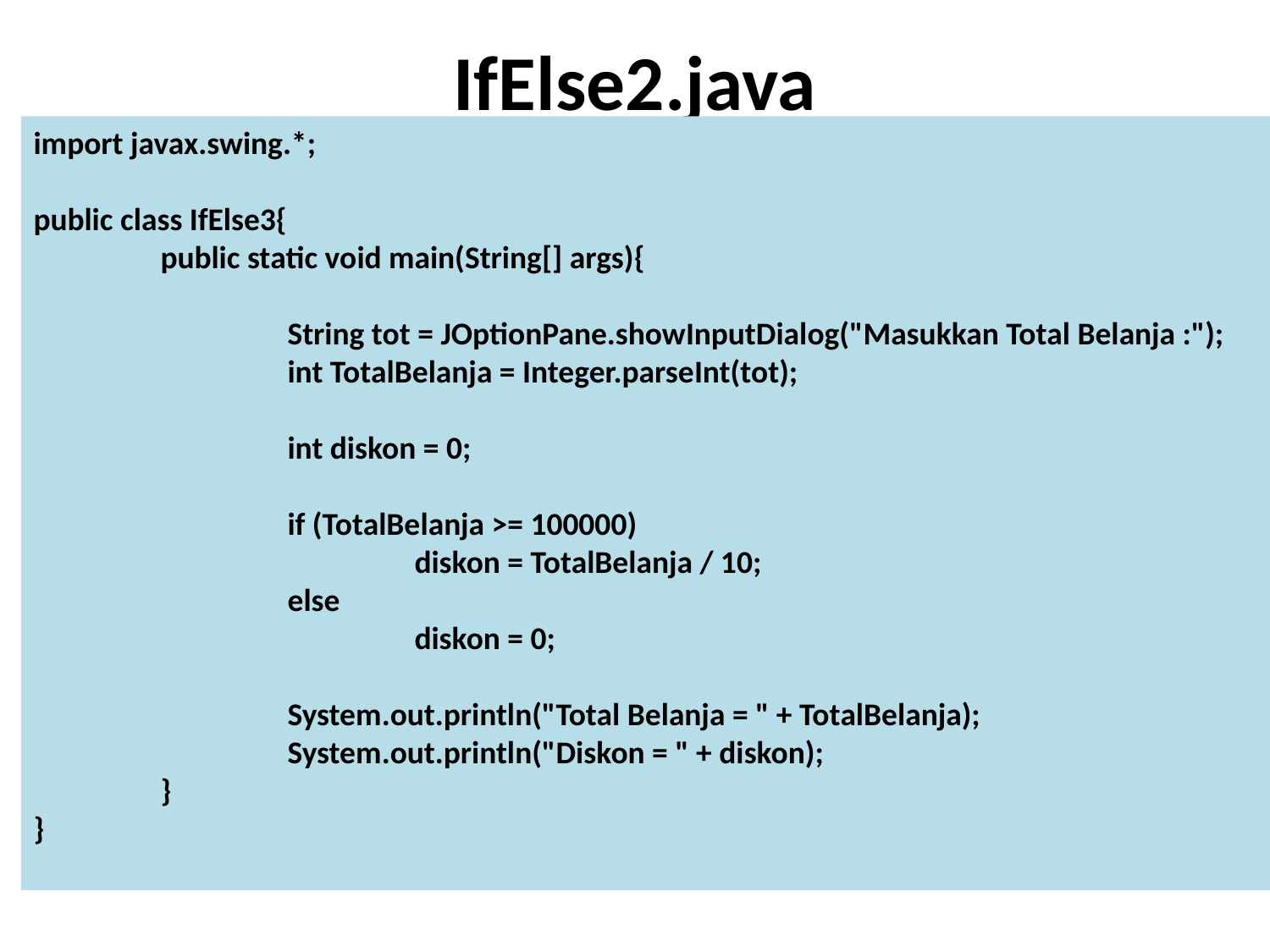

IfElse2.java
import javax.swing.*;

public class IfElse3{
	public static void main(String[] args){

		String tot = JOptionPane.showInputDialog("Masukkan Total Belanja :");
		int TotalBelanja = Integer.parseInt(tot);

		int diskon = 0;

		if (TotalBelanja >= 100000)
			diskon = TotalBelanja / 10;
		else
			diskon = 0;

		System.out.println("Total Belanja = " + TotalBelanja);
		System.out.println("Diskon = " + diskon);
	}
}